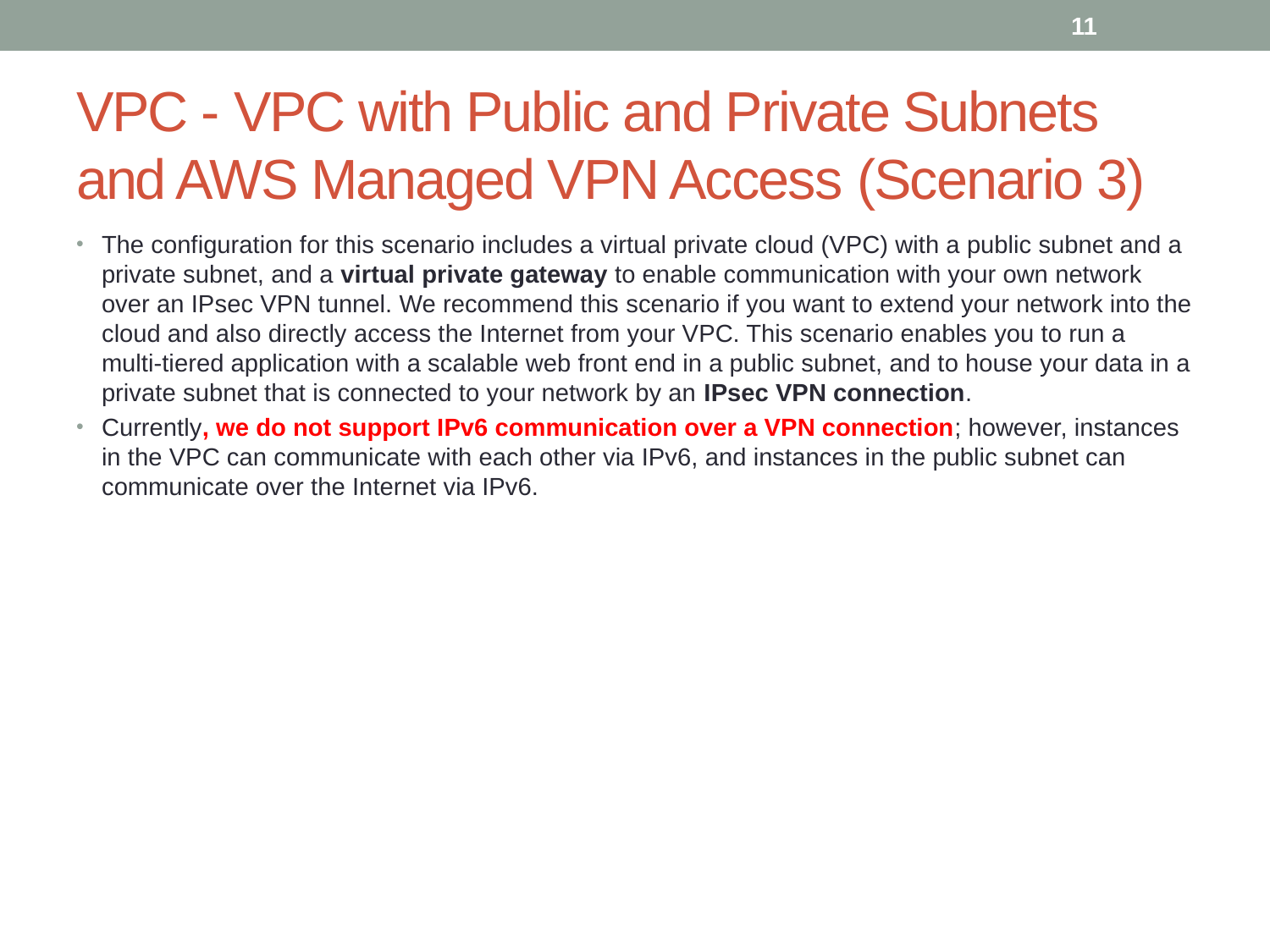

11
# VPC - VPC with Public and Private Subnets and AWS Managed VPN Access (Scenario 3)
The configuration for this scenario includes a virtual private cloud (VPC) with a public subnet and a private subnet, and a virtual private gateway to enable communication with your own network over an IPsec VPN tunnel. We recommend this scenario if you want to extend your network into the cloud and also directly access the Internet from your VPC. This scenario enables you to run a multi-tiered application with a scalable web front end in a public subnet, and to house your data in a private subnet that is connected to your network by an IPsec VPN connection.
Currently, we do not support IPv6 communication over a VPN connection; however, instances in the VPC can communicate with each other via IPv6, and instances in the public subnet can communicate over the Internet via IPv6.